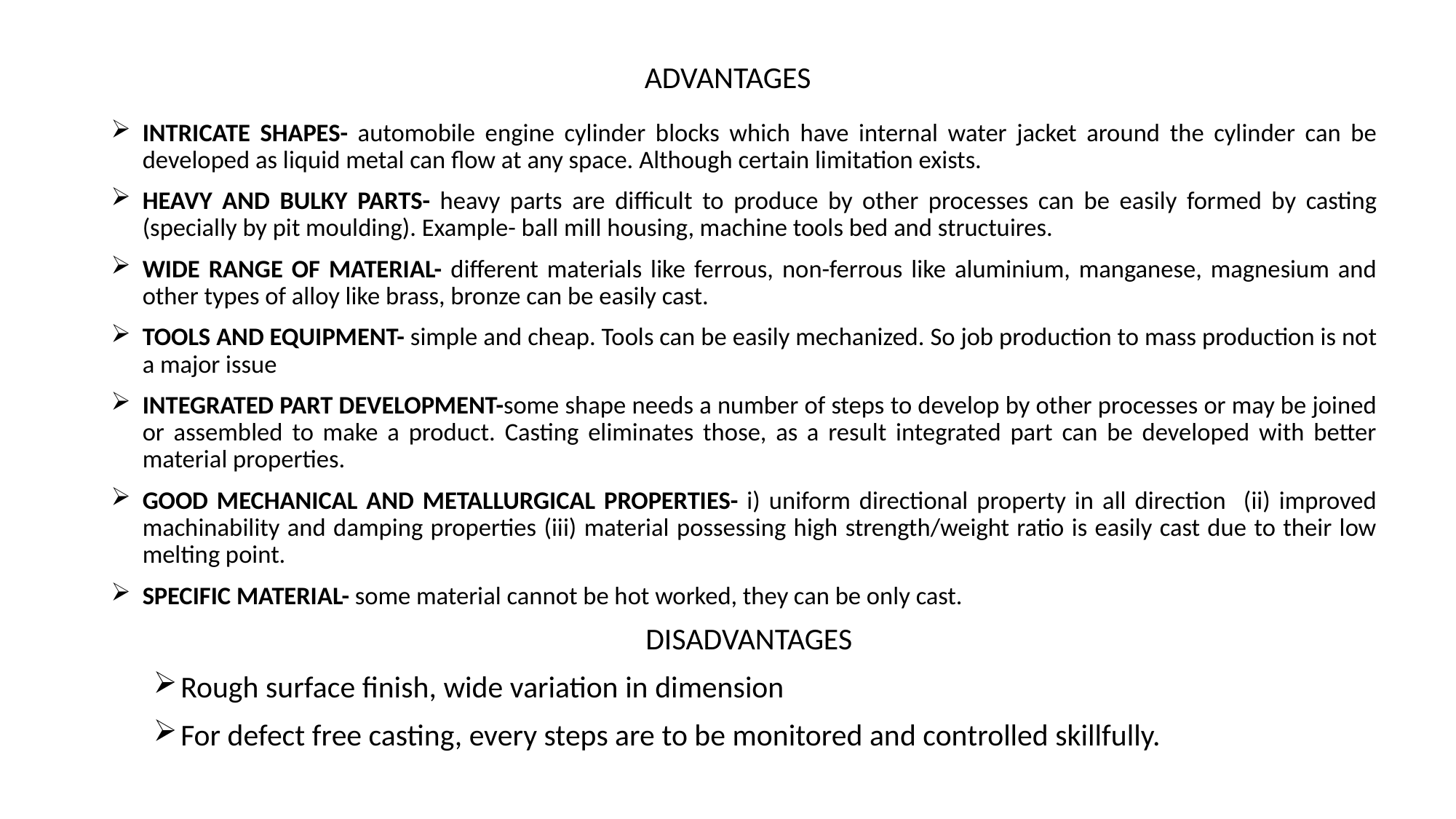

# ADVANTAGES
INTRICATE SHAPES- automobile engine cylinder blocks which have internal water jacket around the cylinder can be developed as liquid metal can flow at any space. Although certain limitation exists.
HEAVY AND BULKY PARTS- heavy parts are difficult to produce by other processes can be easily formed by casting (specially by pit moulding). Example- ball mill housing, machine tools bed and structuires.
WIDE RANGE OF MATERIAL- different materials like ferrous, non-ferrous like aluminium, manganese, magnesium and other types of alloy like brass, bronze can be easily cast.
TOOLS AND EQUIPMENT- simple and cheap. Tools can be easily mechanized. So job production to mass production is not a major issue
INTEGRATED PART DEVELOPMENT-some shape needs a number of steps to develop by other processes or may be joined or assembled to make a product. Casting eliminates those, as a result integrated part can be developed with better material properties.
GOOD MECHANICAL AND METALLURGICAL PROPERTIES- i) uniform directional property in all direction  (ii) improved machinability and damping properties (iii) material possessing high strength/weight ratio is easily cast due to their low melting point.
SPECIFIC MATERIAL- some material cannot be hot worked, they can be only cast.
DISADVANTAGES
Rough surface finish, wide variation in dimension
For defect free casting, every steps are to be monitored and controlled skillfully.